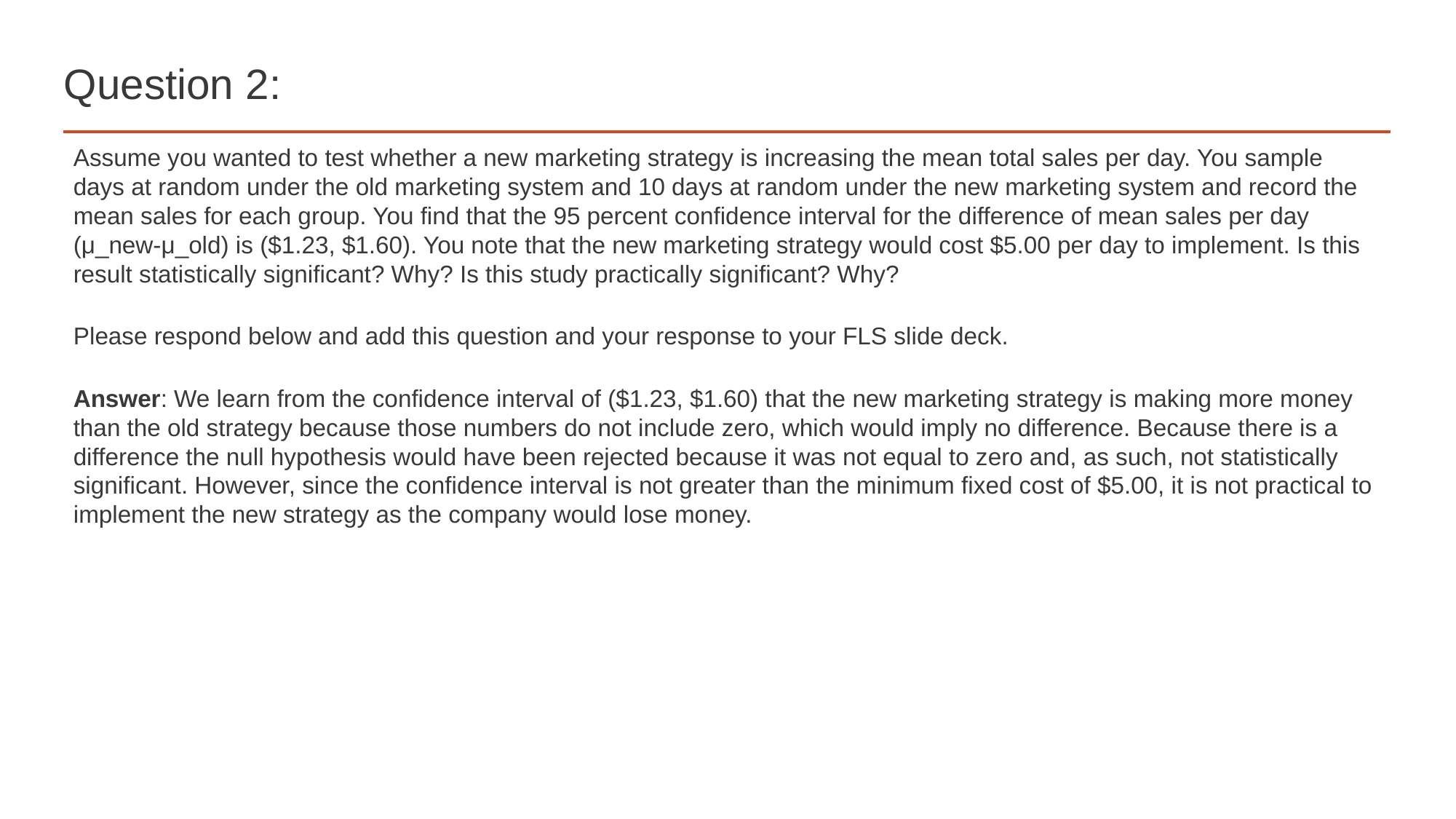

# Question 2:
Assume you wanted to test whether a new marketing strategy is increasing the mean total sales per day. You sample days at random under the old marketing system and 10 days at random under the new marketing system and record the mean sales for each group. You find that the 95 percent confidence interval for the difference of mean sales per day (μ_new-μ_old) is ($1.23, $1.60). You note that the new marketing strategy would cost $5.00 per day to implement. Is this result statistically significant? Why? Is this study practically significant? Why?
Please respond below and add this question and your response to your FLS slide deck.
Answer: We learn from the confidence interval of ($1.23, $1.60) that the new marketing strategy is making more money than the old strategy because those numbers do not include zero, which would imply no difference. Because there is a difference the null hypothesis would have been rejected because it was not equal to zero and, as such, not statistically significant. However, since the confidence interval is not greater than the minimum fixed cost of $5.00, it is not practical to implement the new strategy as the company would lose money.